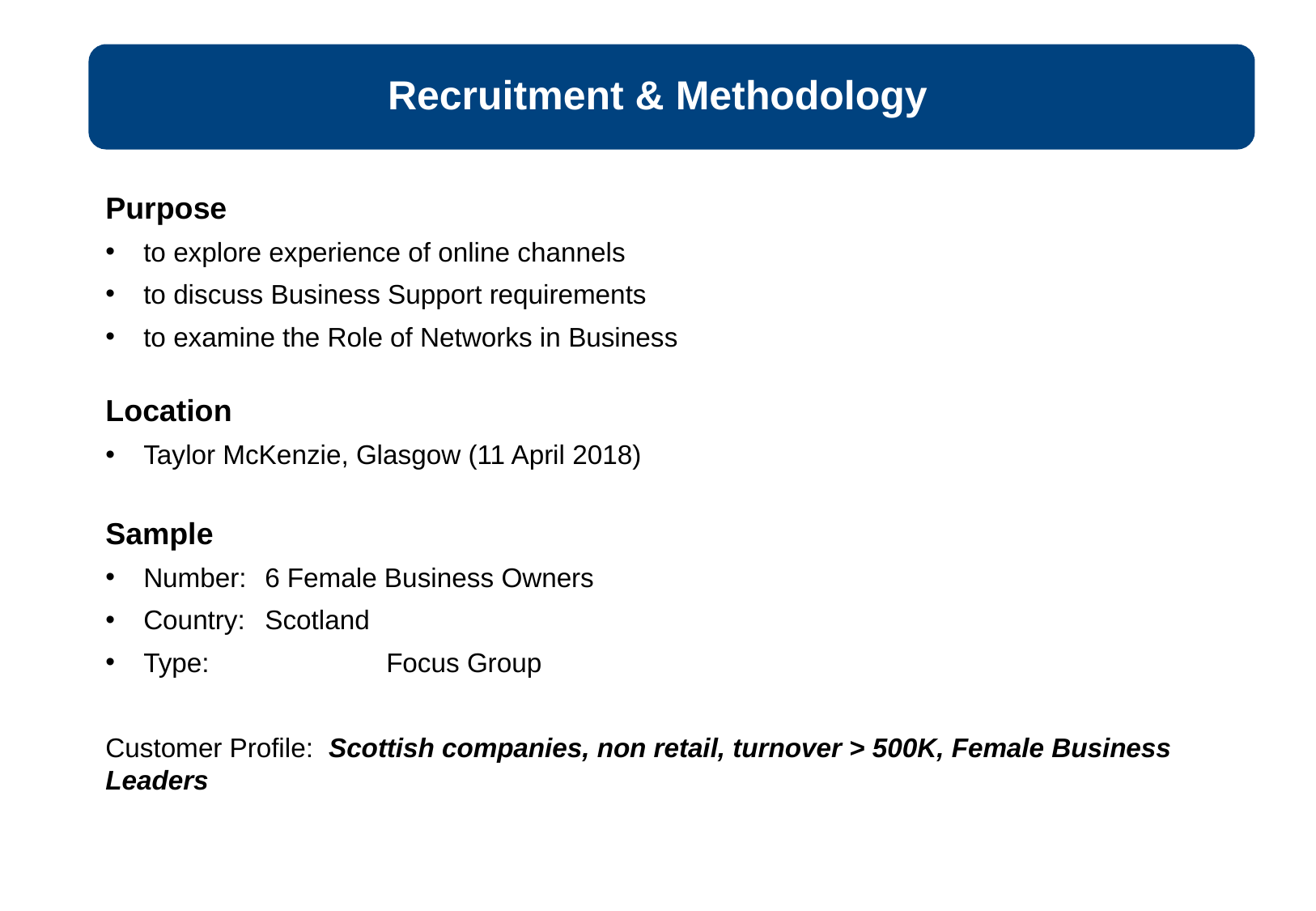

Recruitment & Methodology

Purpose
to explore experience of online channels
to discuss Business Support requirements
to examine the Role of Networks in Business

Location
Taylor McKenzie, Glasgow (11 April 2018)

Sample
Number: 	6 Female Business Owners
Country: 	Scotland
Type: 		Focus Group

Customer Profile:  Scottish companies, non retail, turnover > 500K, Female Business Leaders